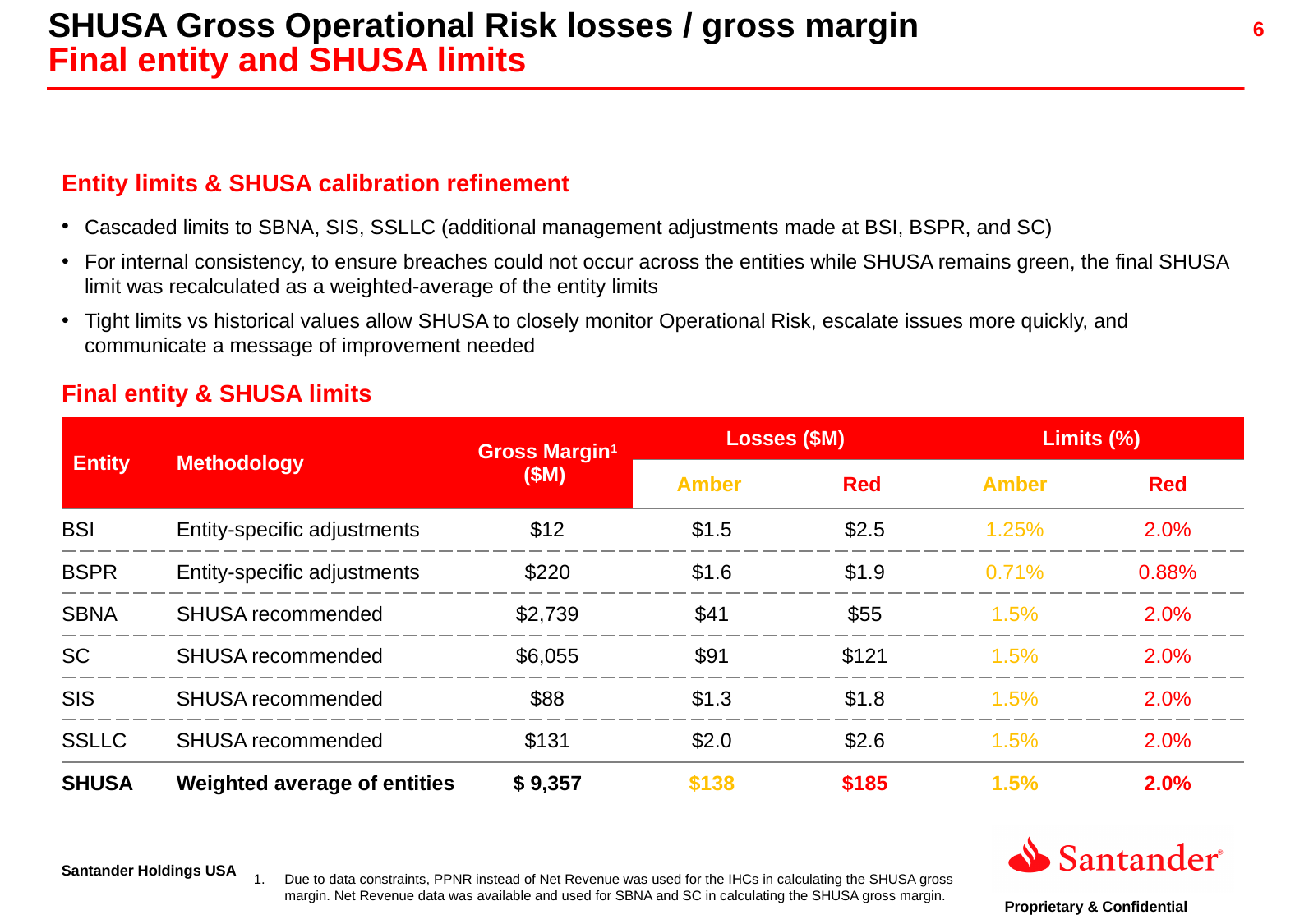

SHUSA Gross Operational Risk losses / gross margin
Final entity and SHUSA limits
Entity limits & SHUSA calibration refinement
Cascaded limits to SBNA, SIS, SSLLC (additional management adjustments made at BSI, BSPR, and SC)
For internal consistency, to ensure breaches could not occur across the entities while SHUSA remains green, the final SHUSA limit was recalculated as a weighted-average of the entity limits
Tight limits vs historical values allow SHUSA to closely monitor Operational Risk, escalate issues more quickly, and communicate a message of improvement needed

Final entity & SHUSA limits
| Entity | Methodology | Gross Margin1 ($M) | Losses ($M) |  | Limits (%) |  |
| --- | --- | --- | --- | --- | --- | --- |
|  |  |  | Amber | Red | Amber | Red |
| BSI | Entity-specific adjustments | $12 | $1.5 | $2.5 | 1.25% | 2.0% |
| BSPR | Entity-specific adjustments | $220 | $1.6 | $1.9 | 0.71% | 0.88% |
| SBNA | SHUSA recommended | $2,739 | $41 | $55 | 1.5% | 2.0% |
| SC | SHUSA recommended | $6,055 | $91 | $121 | 1.5% | 2.0% |
| SIS | SHUSA recommended | $88 | $1.3 | $1.8 | 1.5% | 2.0% |
| SSLLC | SHUSA recommended | $131 | $2.0 | $2.6 | 1.5% | 2.0% |
| SHUSA | Weighted average of entities | $ 9,357 | $138 | $185 | 1.5% | 2.0% |
Due to data constraints, PPNR instead of Net Revenue was used for the IHCs in calculating the SHUSA gross margin. Net Revenue data was available and used for SBNA and SC in calculating the SHUSA gross margin.